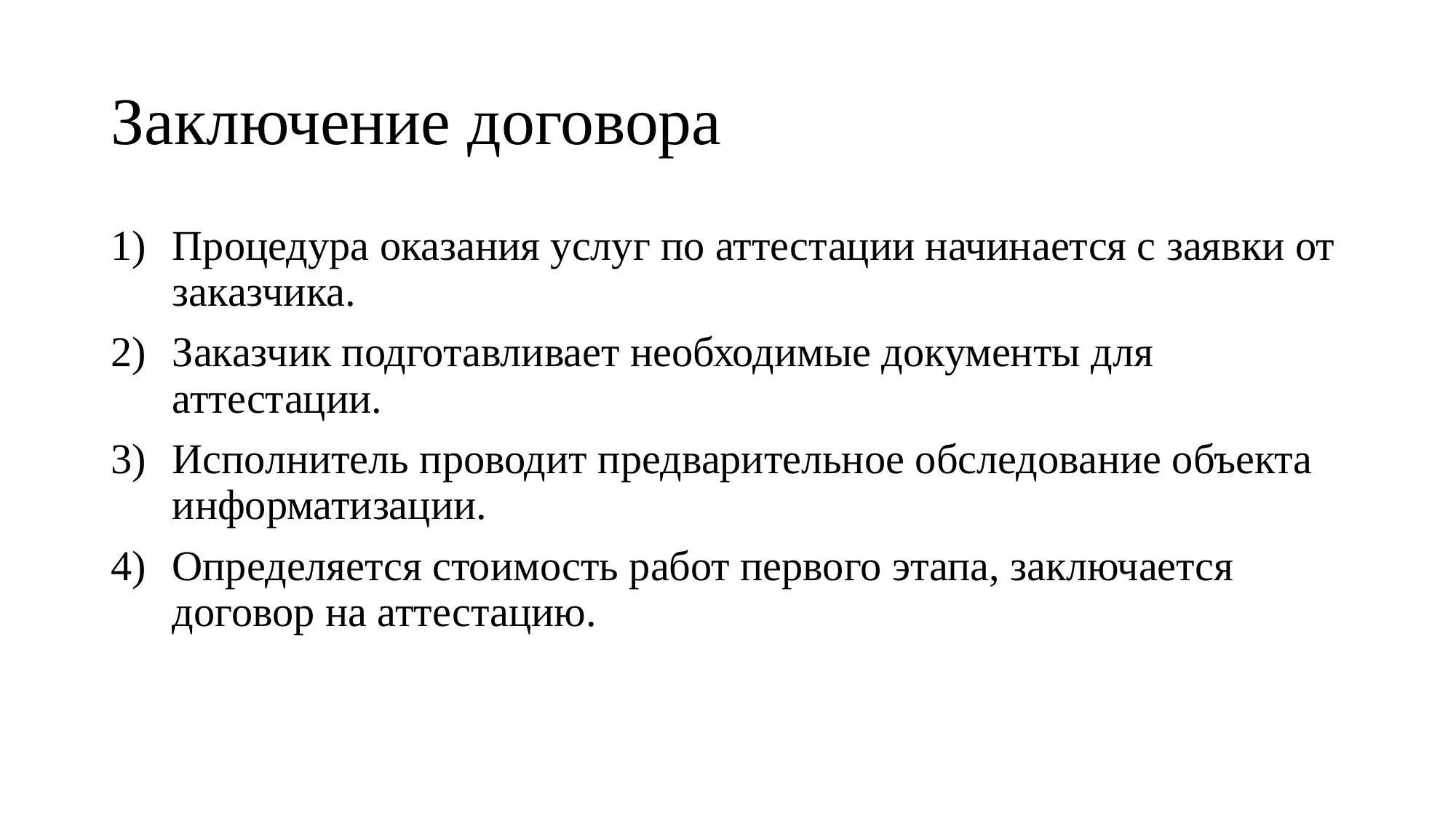

# Заключение договора
Процедура оказания услуг по аттестации начинается с заявки от заказчика.
Заказчик подготавливает необходимые документы для аттестации.
Исполнитель проводит предварительное обследование объекта информатизации.
Определяется стоимость работ первого этапа, заключается договор на аттестацию.